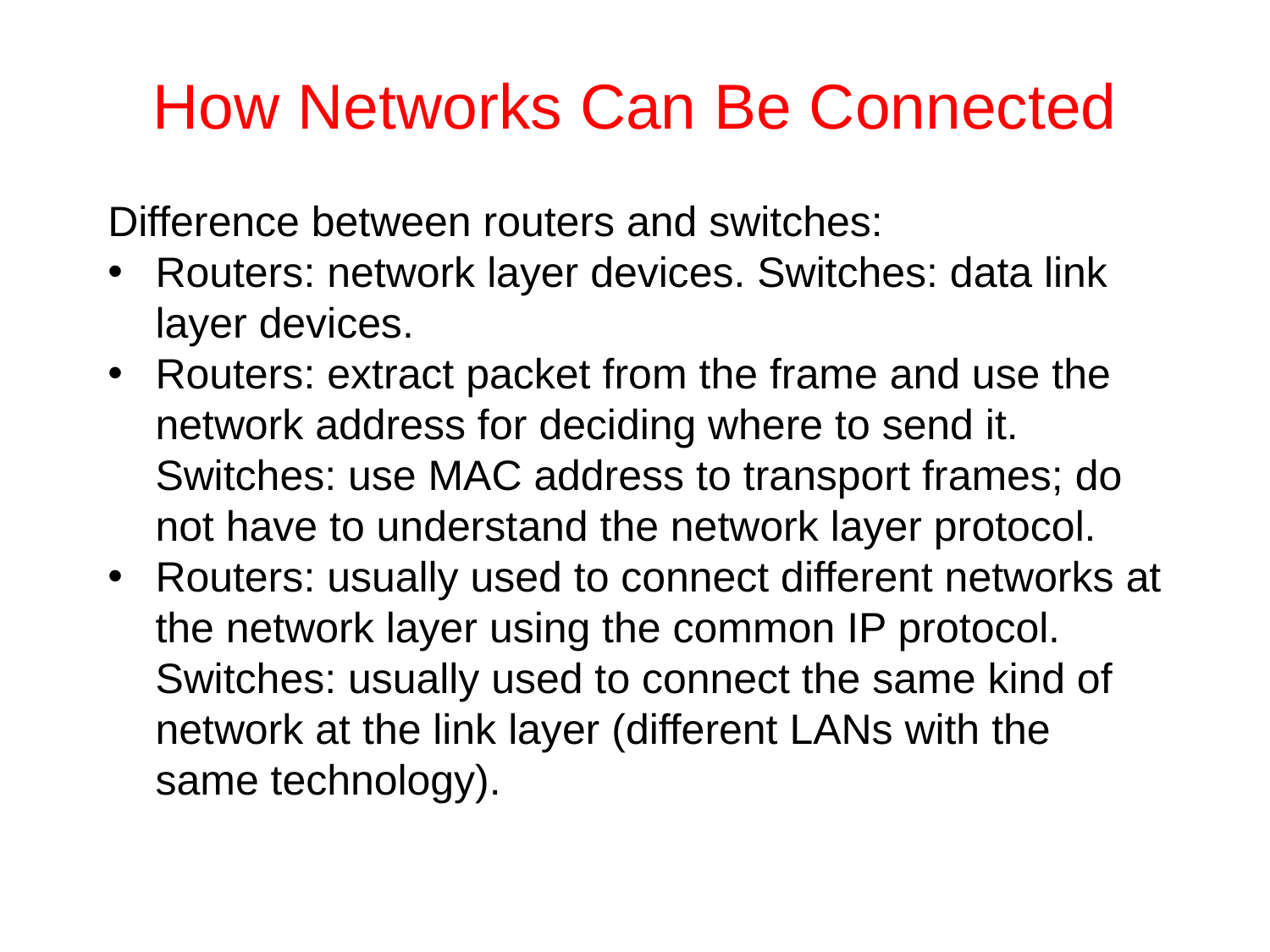

# How Networks Can Be Connected
Difference between routers and switches:
Routers: network layer devices. Switches: data link layer devices.
Routers: extract packet from the frame and use the network address for deciding where to send it. Switches: use MAC address to transport frames; do not have to understand the network layer protocol.
Routers: usually used to connect different networks at the network layer using the common IP protocol. Switches: usually used to connect the same kind of network at the link layer (different LANs with the same technology).